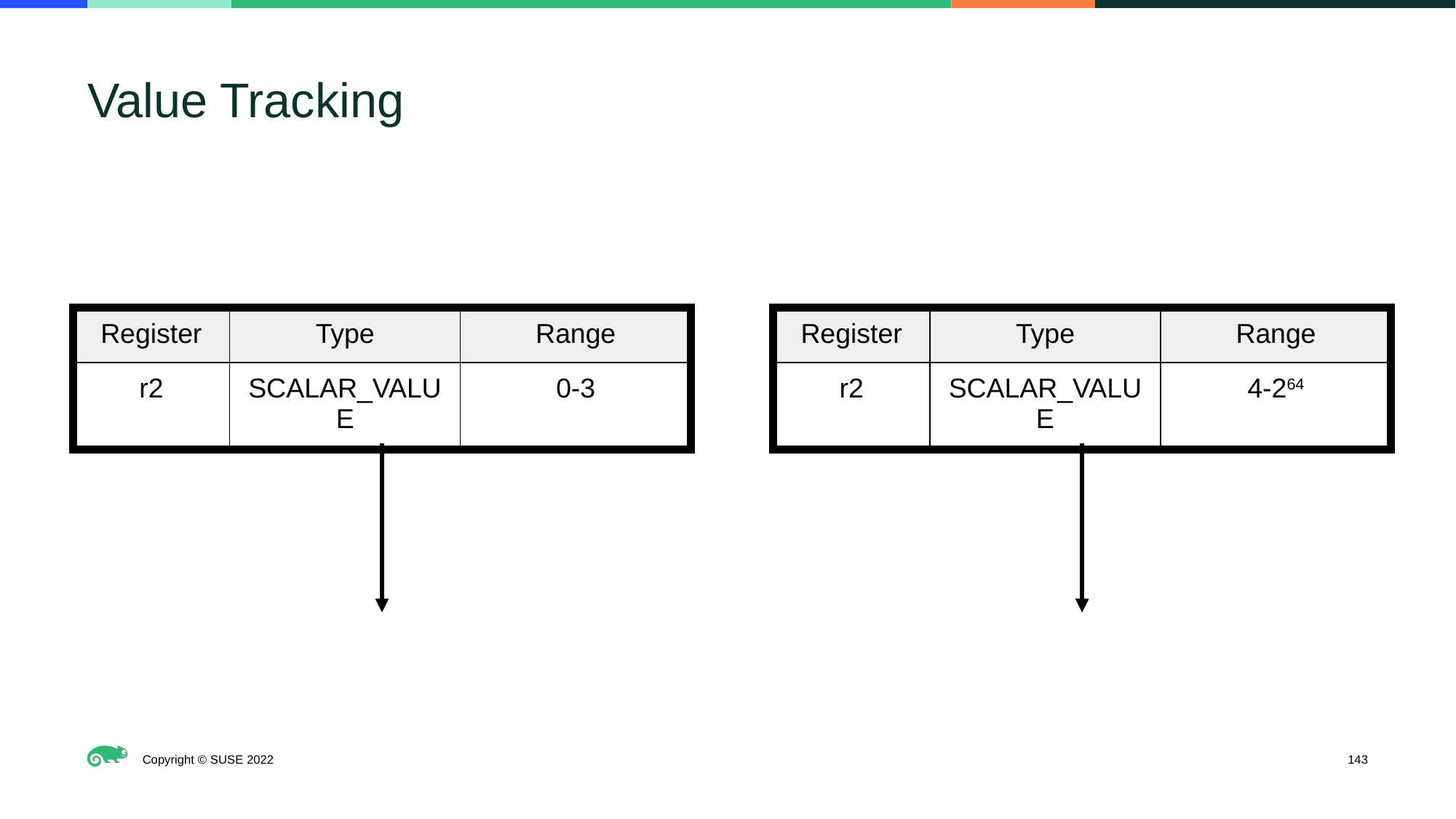

# Value Tracking

| Register | Type | Range |
| --- | --- | --- |
| r2 | SCALAR\_VALUE | 0-3 |
| Register | Type | Range |
| --- | --- | --- |
| r2 | SCALAR\_VALUE | 4-264 |
143